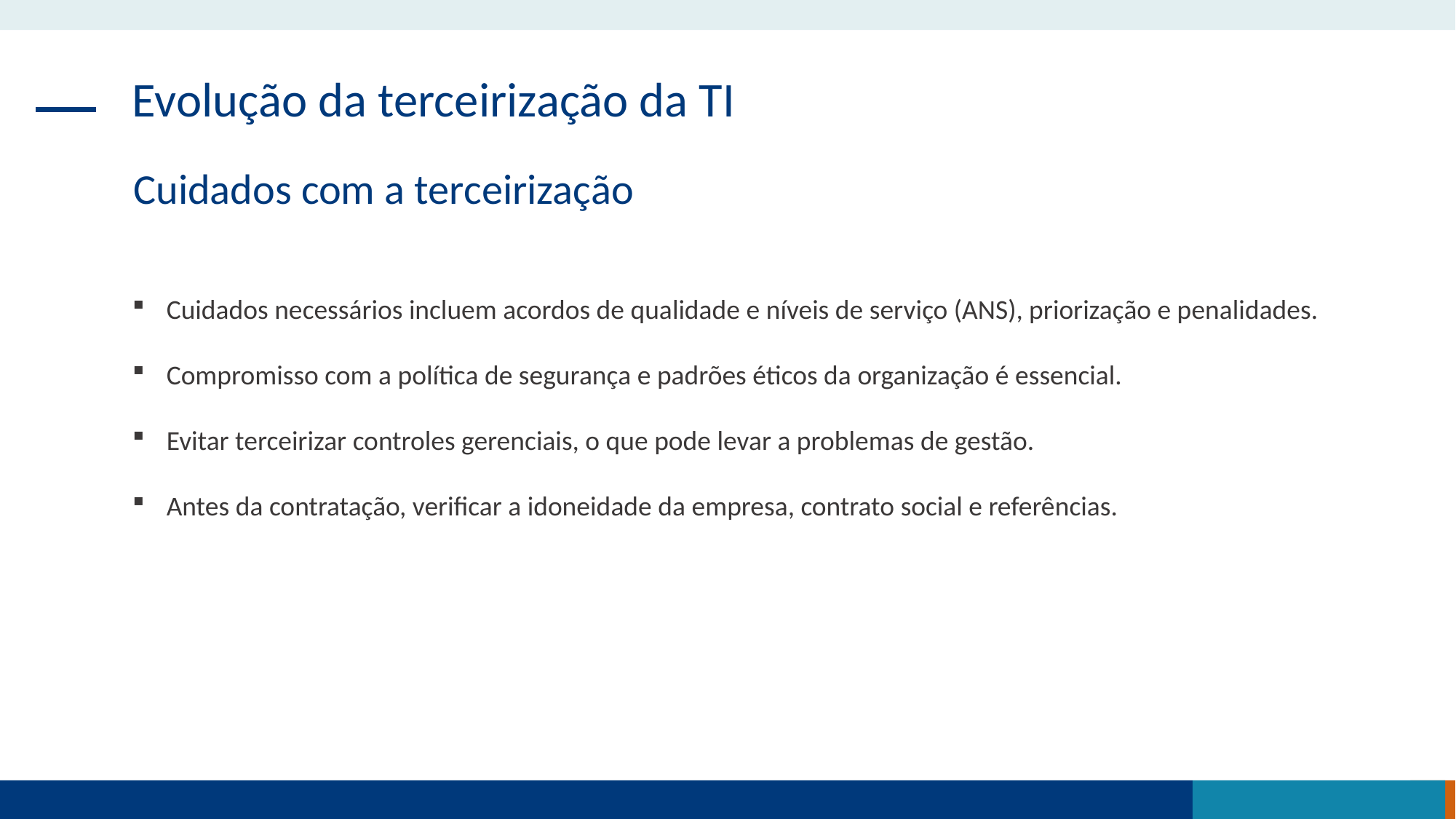

Evolução da terceirização da TI

Cuidados com a terceirização
Cuidados necessários incluem acordos de qualidade e níveis de serviço (ANS), priorização e penalidades.

Compromisso com a política de segurança e padrões éticos da organização é essencial.

Evitar terceirizar controles gerenciais, o que pode levar a problemas de gestão.

Antes da contratação, verificar a idoneidade da empresa, contrato social e referências.